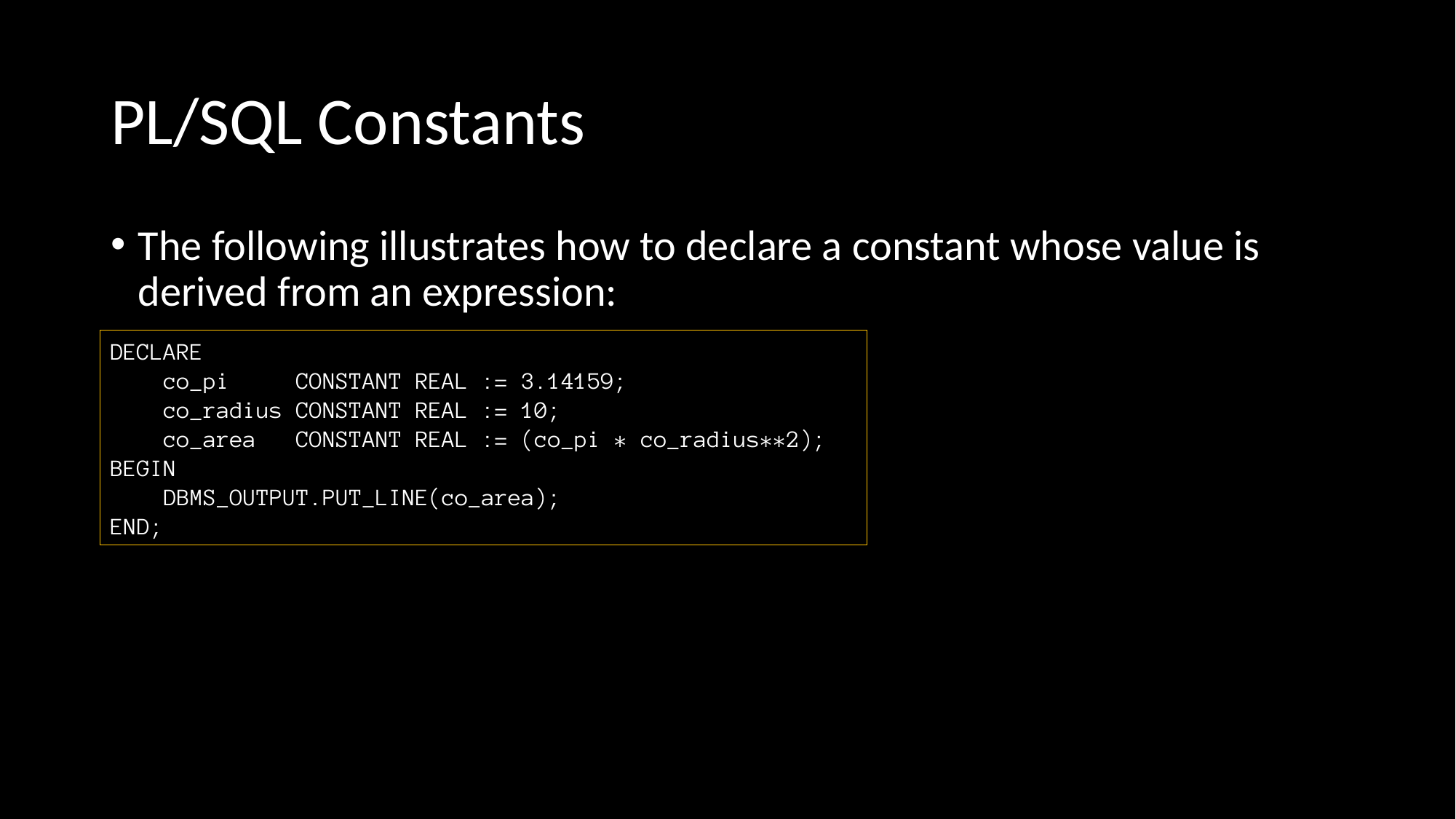

# PL/SQL Constants
The following illustrates how to declare a constant whose value is derived from an expression:
DECLARE
    co_pi     CONSTANT REAL := 3.14159;
    co_radius CONSTANT REAL := 10;
    co_area   CONSTANT REAL := (co_pi * co_radius**2);
BEGIN
    DBMS_OUTPUT.PUT_LINE(co_area);
END;